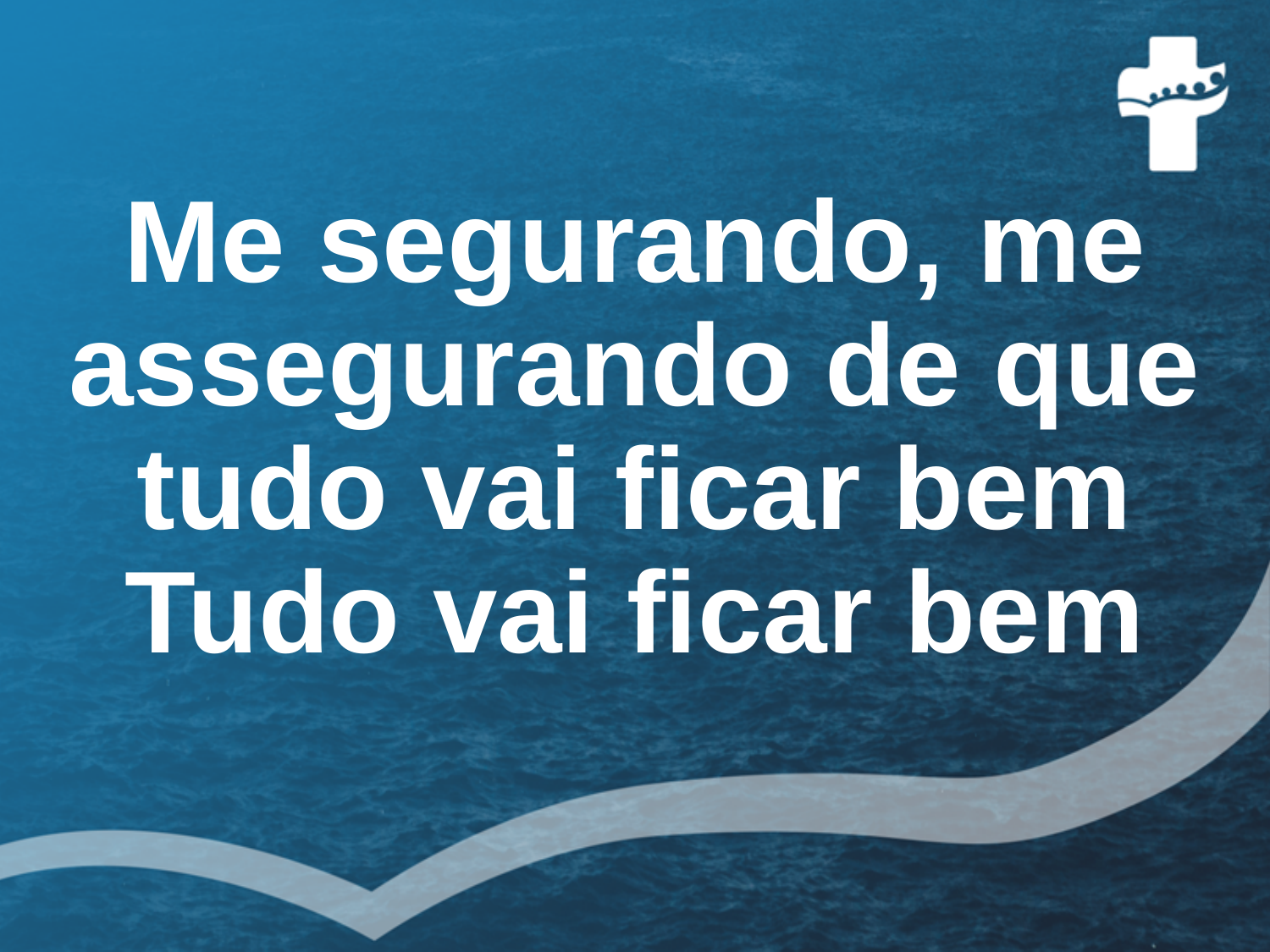

Me segurando, me assegurando de que tudo vai ficar bem
Tudo vai ficar bem